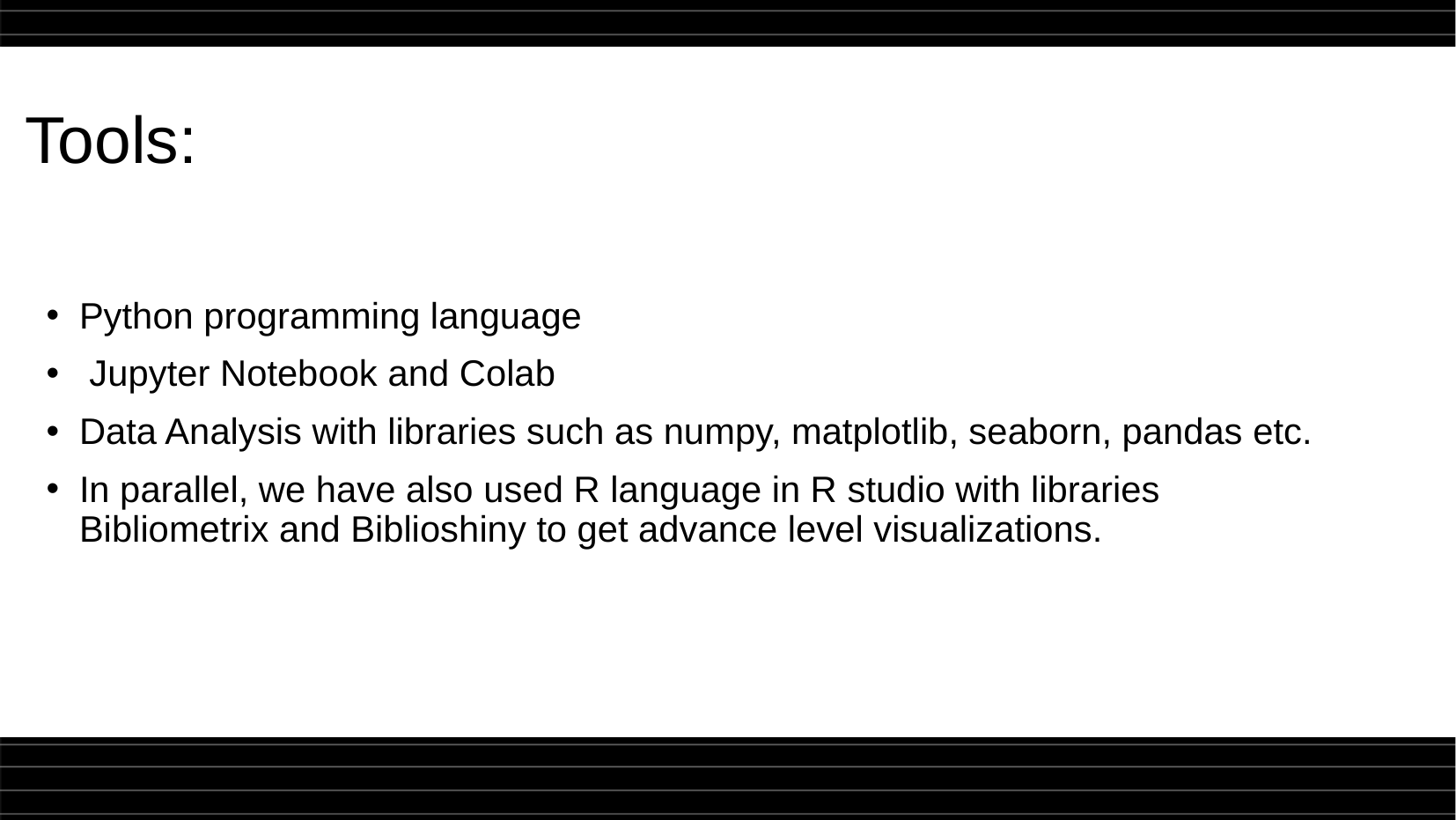

# Tools:
Python programming language
 Jupyter Notebook and Colab
Data Analysis with libraries such as numpy, matplotlib, seaborn, pandas etc.
In parallel, we have also used R language in R studio with libraries Bibliometrix and Biblioshiny to get advance level visualizations.